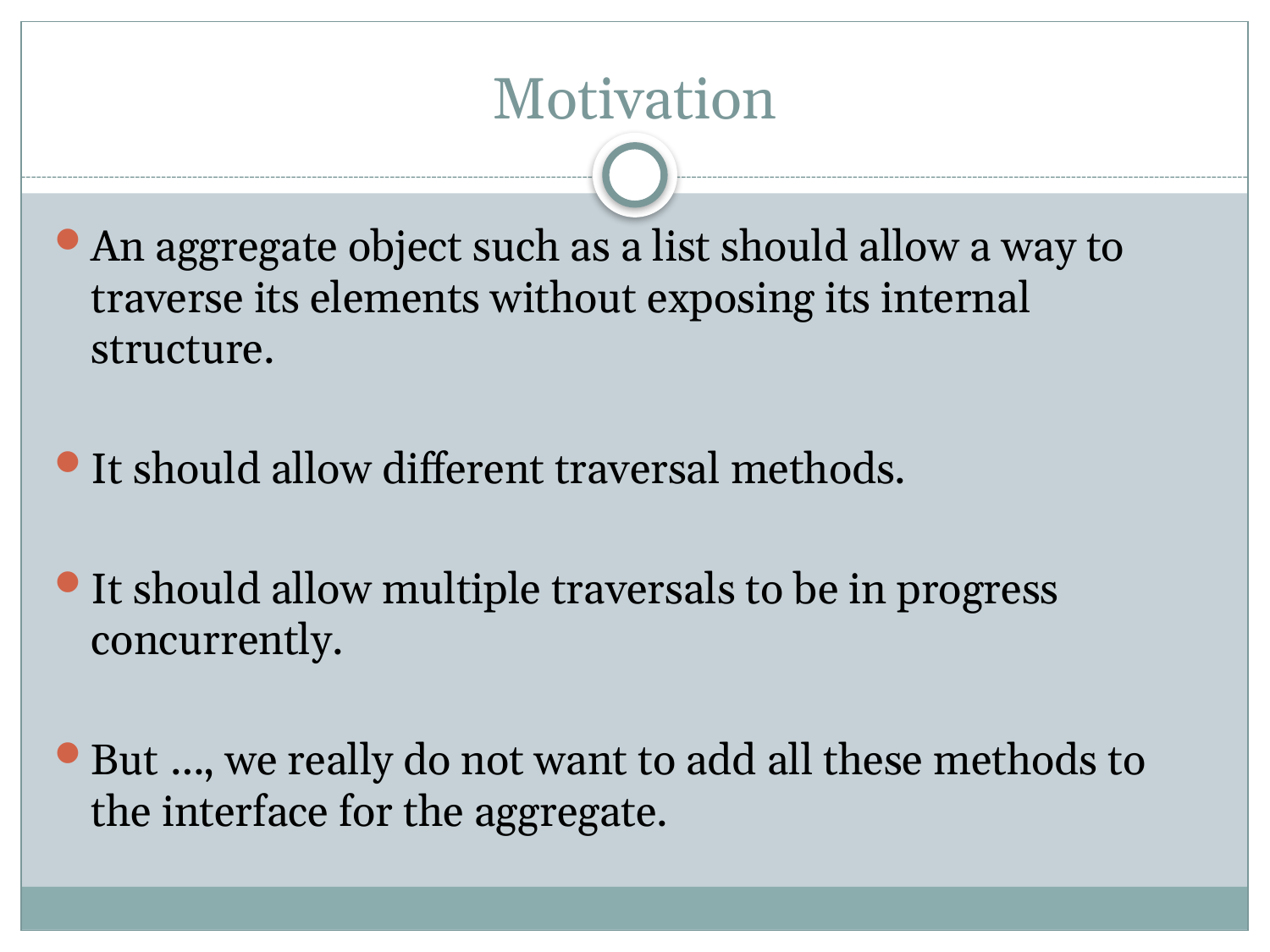

# Motivation
An aggregate object such as a list should allow a way to traverse its elements without exposing its internal structure.

It should allow different traversal methods.

It should allow multiple traversals to be in progress concurrently.

But …, we really do not want to add all these methods to the interface for the aggregate.